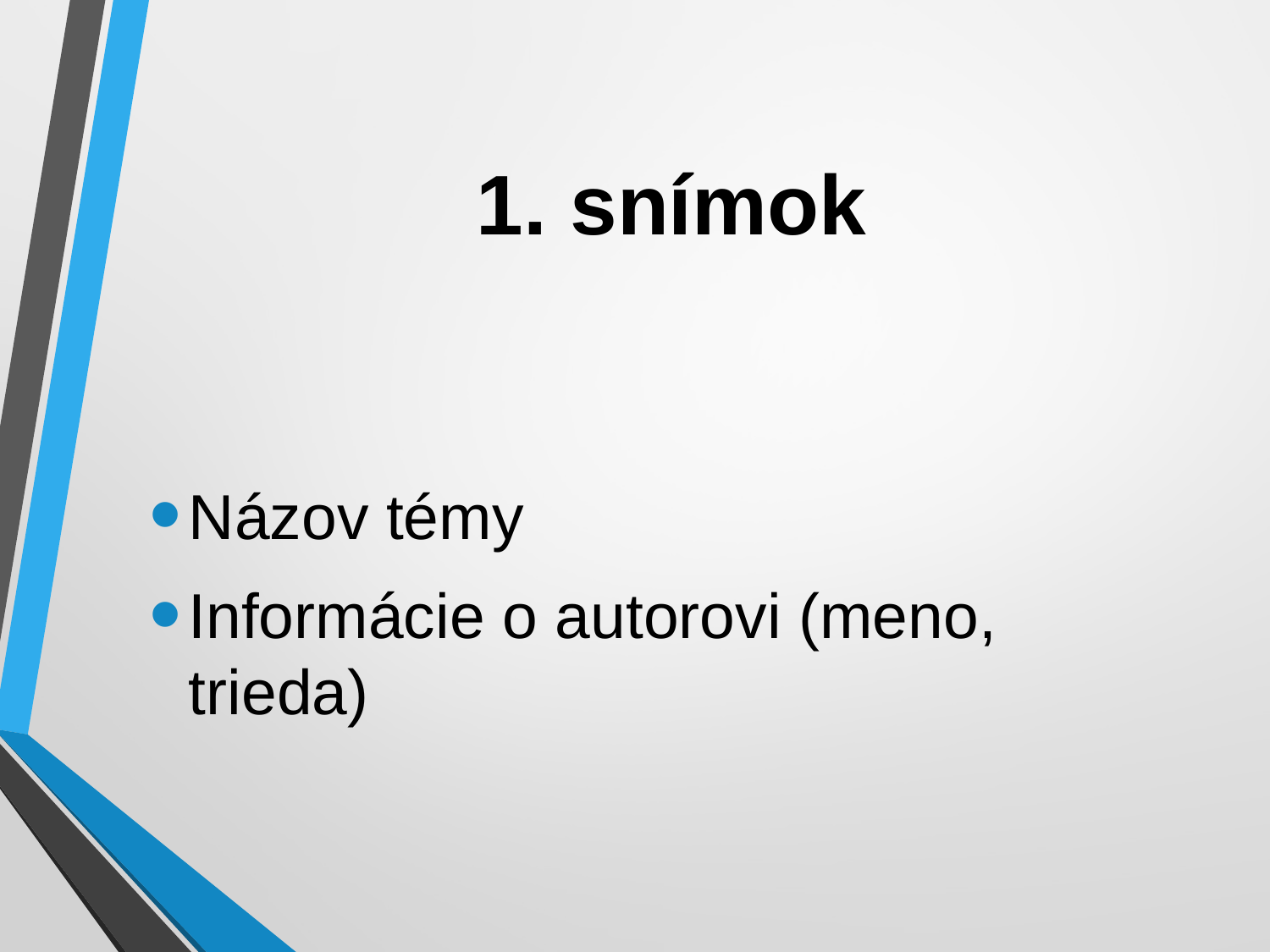

# 1. snímok
Názov témy
Informácie o autorovi (meno, trieda)